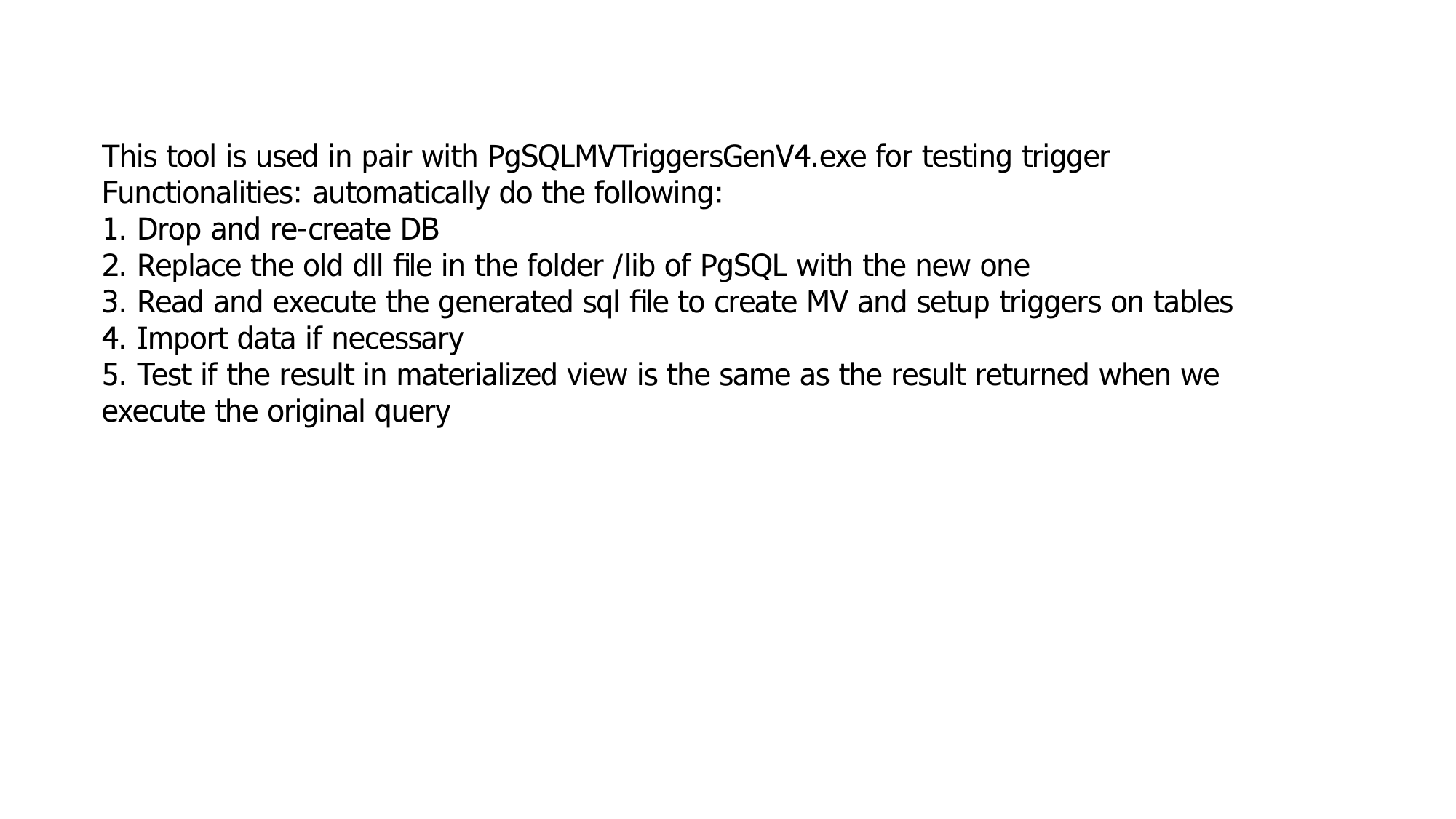

This tool is used in pair with PgSQLMVTriggersGenV4.exe for testing trigger
Functionalities: automatically do the following:
1. Drop and re-create DB
2. Replace the old dll file in the folder /lib of PgSQL with the new one
3. Read and execute the generated sql file to create MV and setup triggers on tables
4. Import data if necessary
5. Test if the result in materialized view is the same as the result returned when we execute the original query